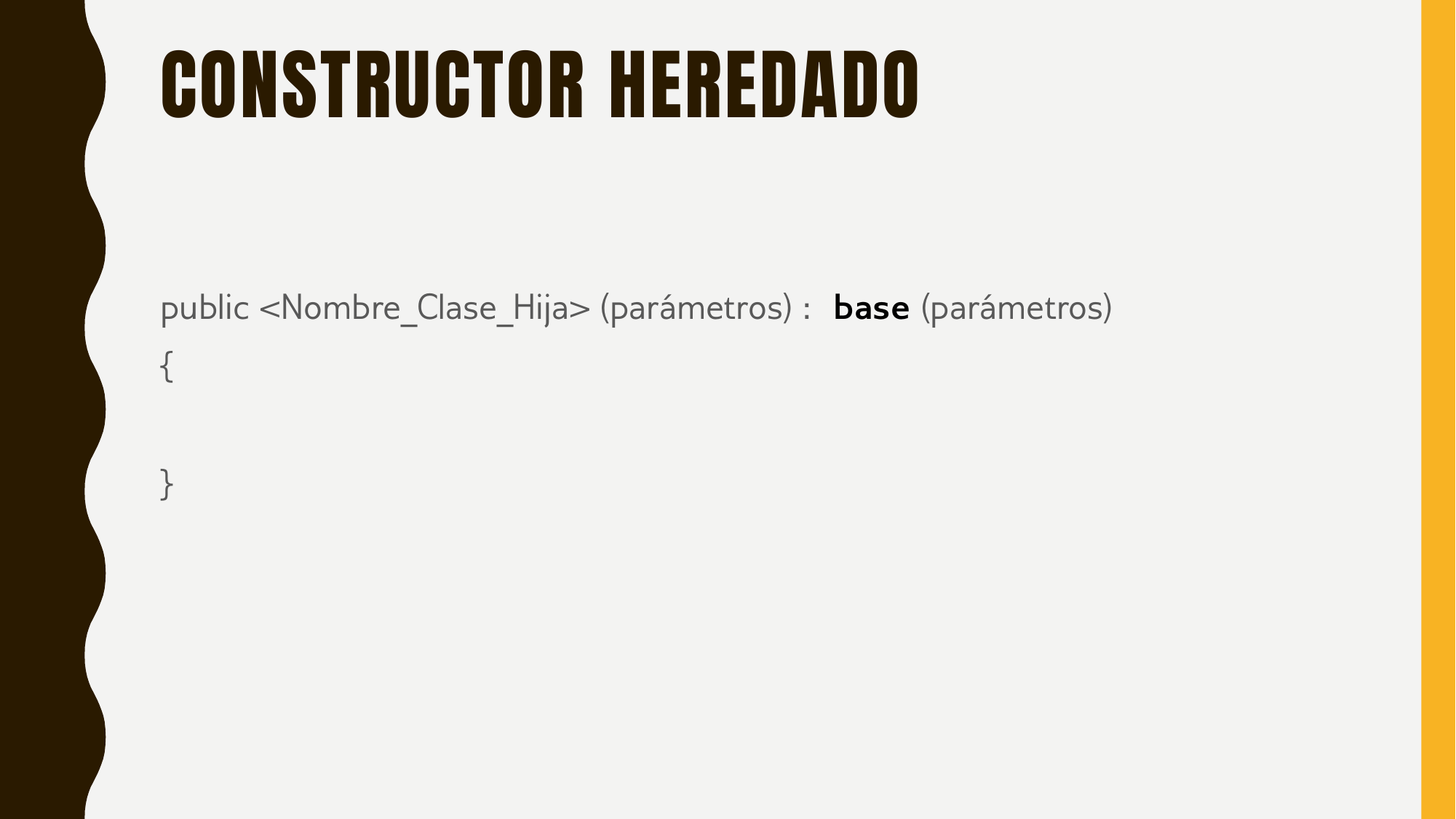

# constructor heredado
public <Nombre_Clase_Hija> (parámetros) :  base (parámetros)
{

}